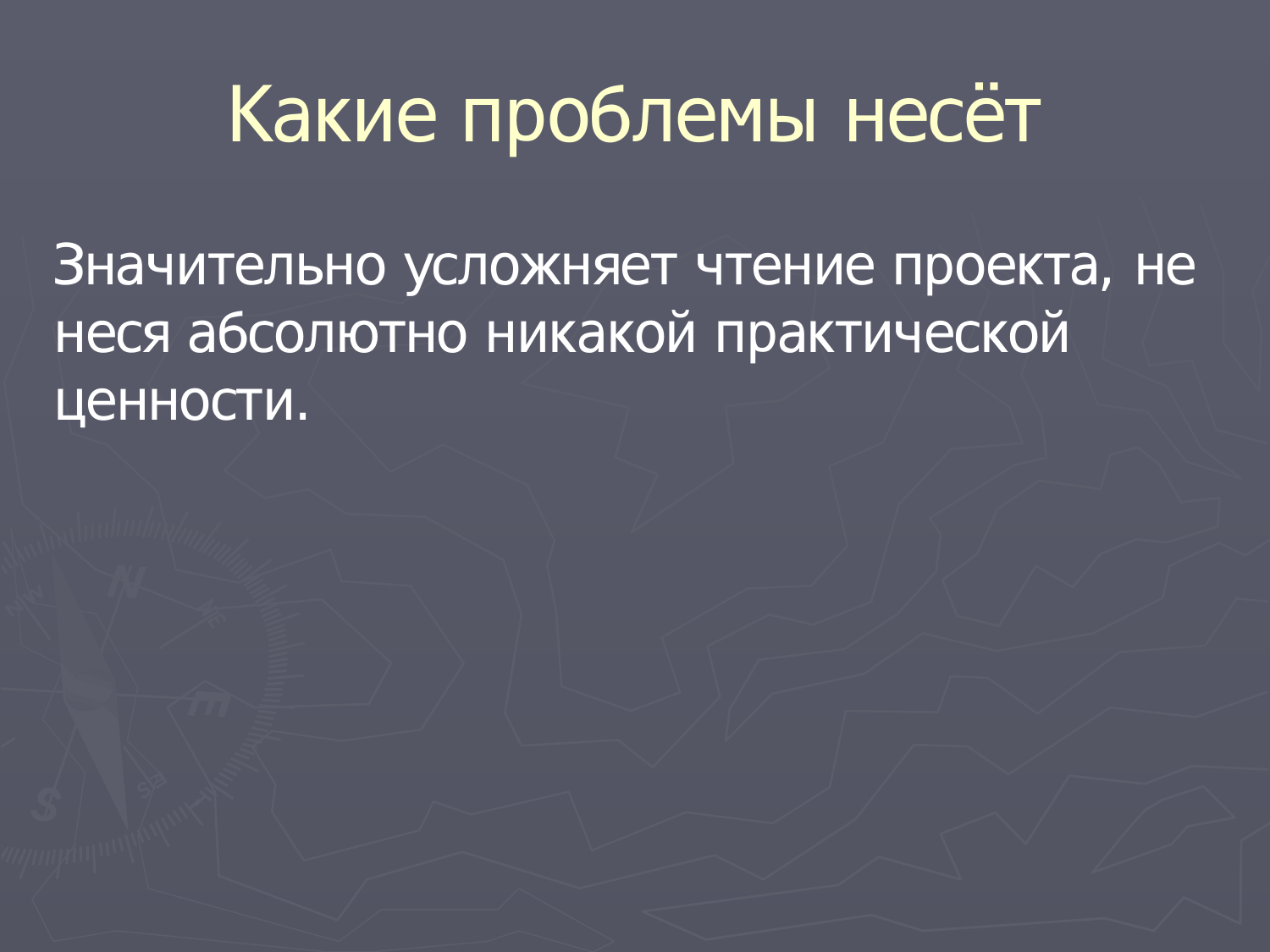

# Какие проблемы несёт
Значительно усложняет чтение проекта, не неся абсолютно никакой практической ценности.